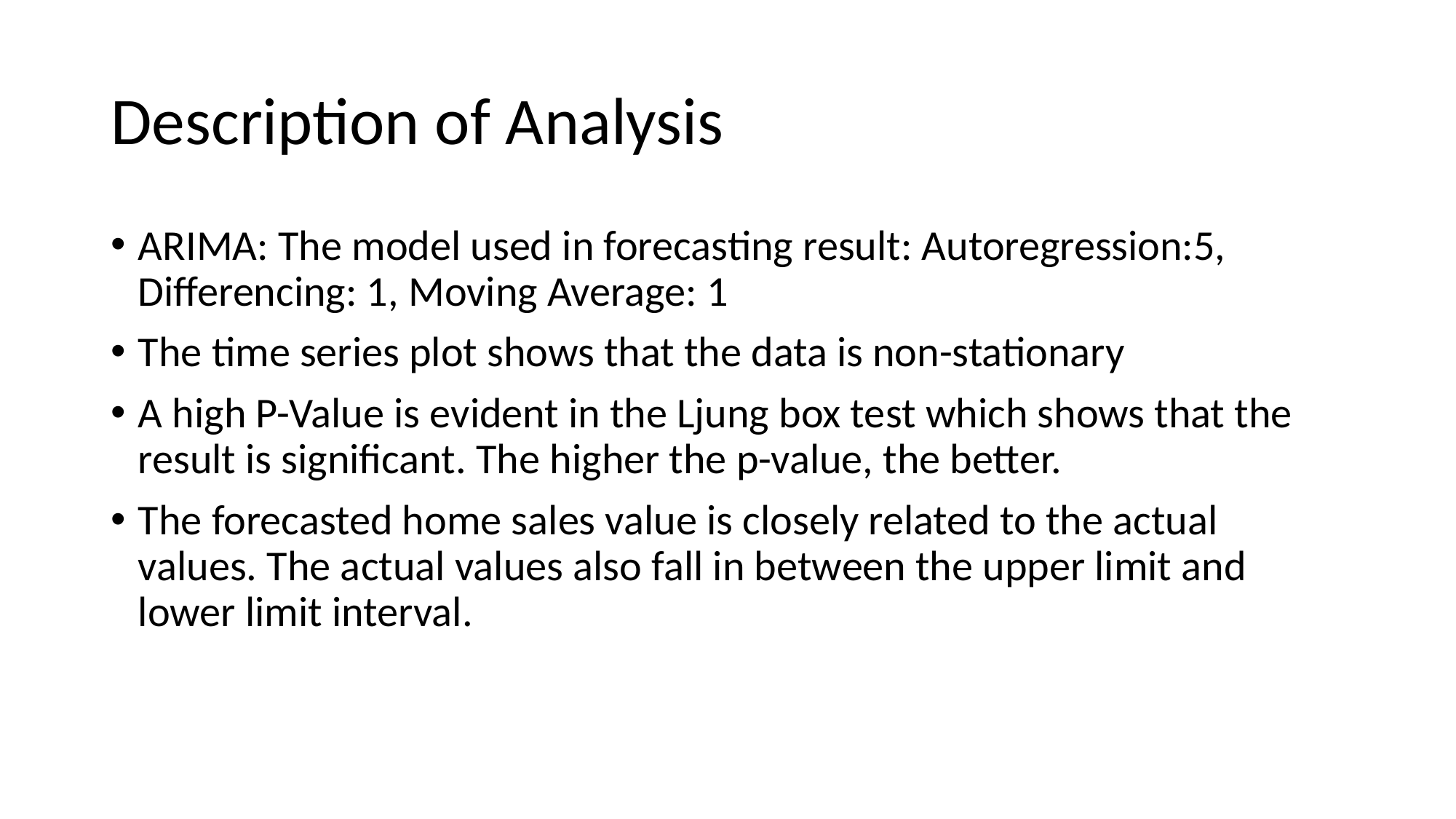

# Description of Analysis
ARIMA: The model used in forecasting result: Autoregression:5, Differencing: 1, Moving Average: 1
The time series plot shows that the data is non-stationary
A high P-Value is evident in the Ljung box test which shows that the result is significant. The higher the p-value, the better.
The forecasted home sales value is closely related to the actual values. The actual values also fall in between the upper limit and lower limit interval.